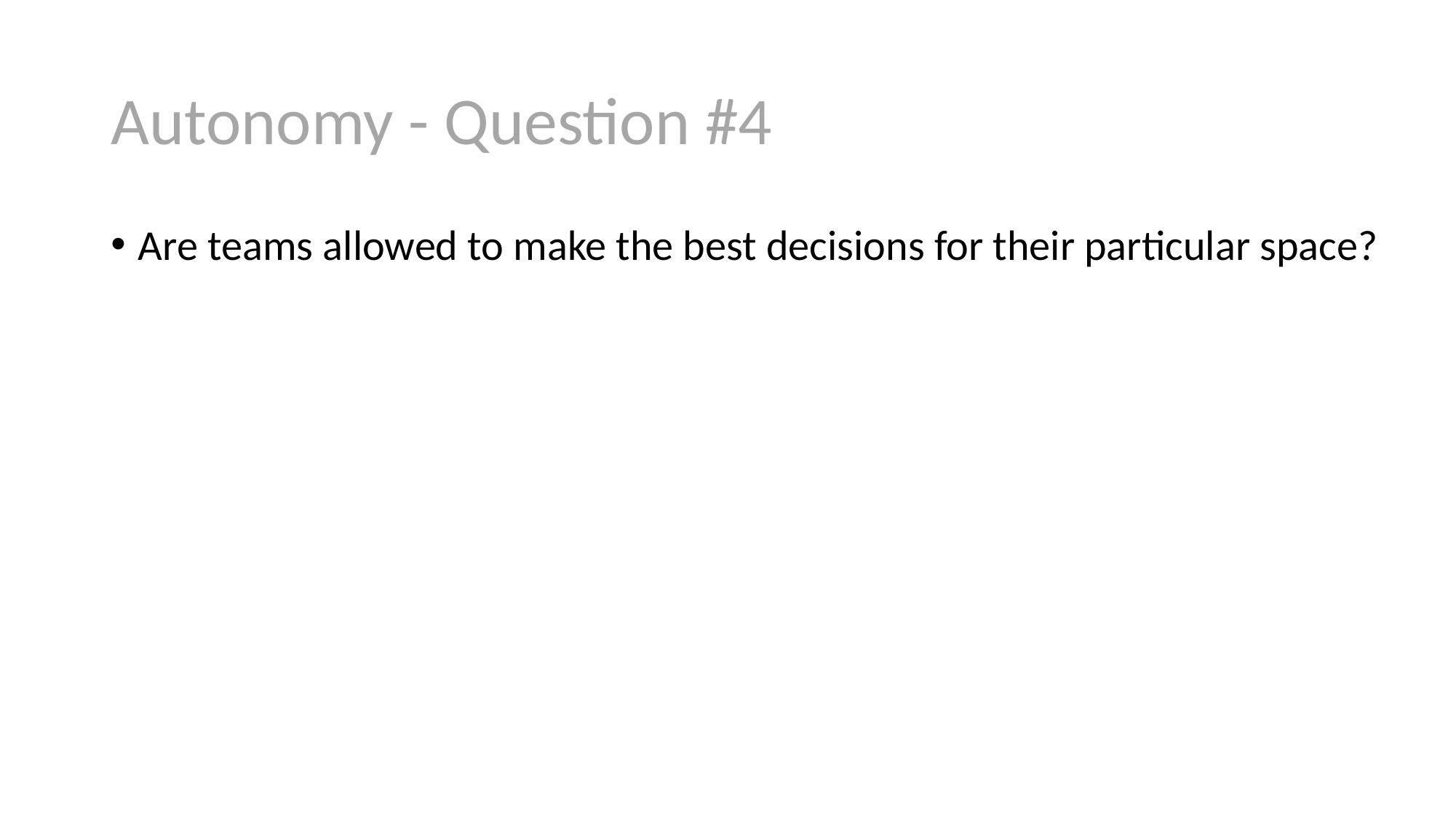

# Autonomy - Question #4
Are teams allowed to make the best decisions for their particular space?